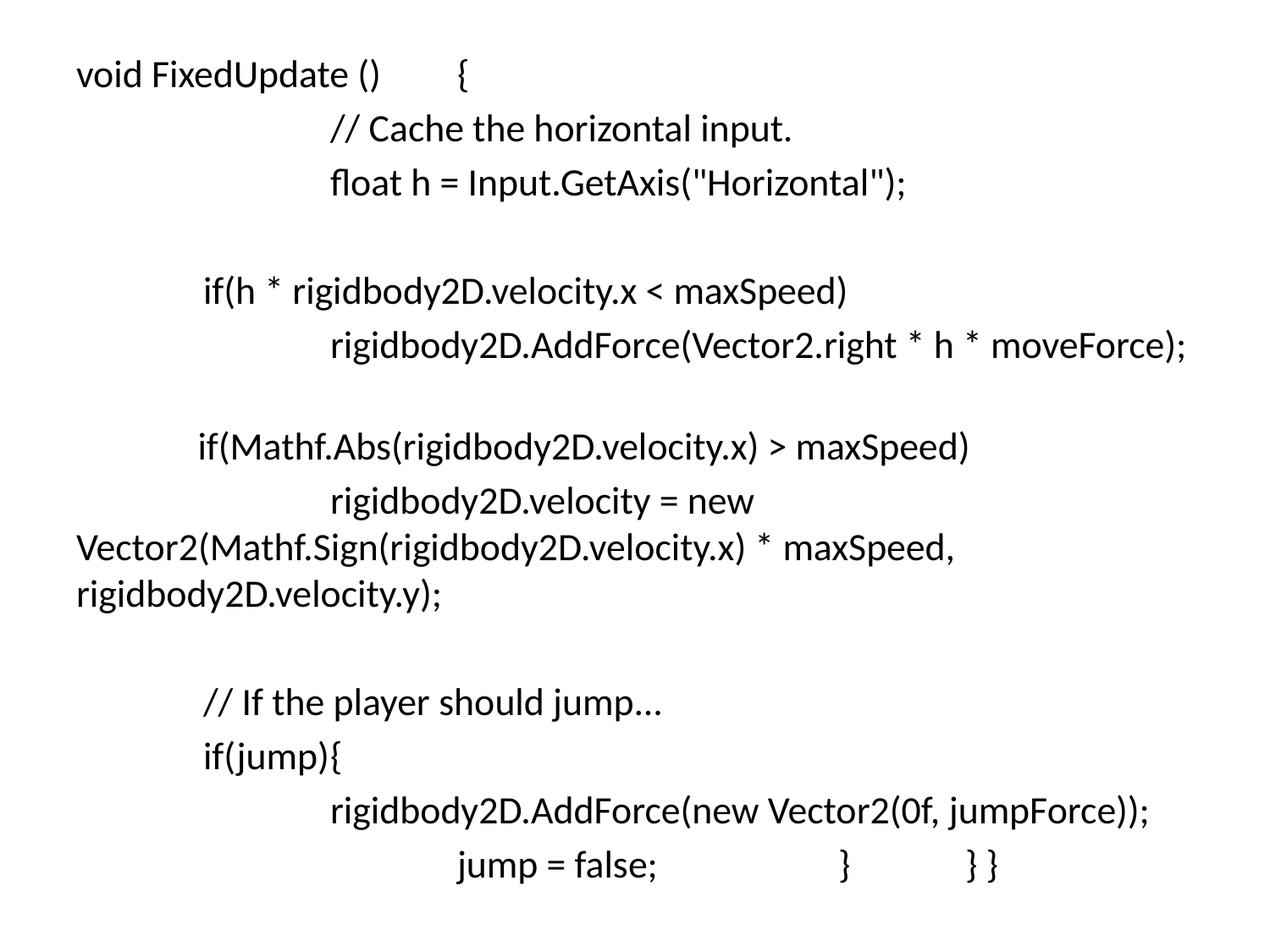

#
void FixedUpdate ()	{
		// Cache the horizontal input.
		float h = Input.GetAxis("Horizontal");

	if(h * rigidbody2D.velocity.x < maxSpeed)
		rigidbody2D.AddForce(Vector2.right * h * moveForce);
              if(Mathf.Abs(rigidbody2D.velocity.x) > maxSpeed)
		rigidbody2D.velocity = new Vector2(Mathf.Sign(rigidbody2D.velocity.x) * maxSpeed, rigidbody2D.velocity.y);

	// If the player should jump...
	if(jump)	{
		rigidbody2D.AddForce(new Vector2(0f, jumpForce));
			jump = false;		}	} }